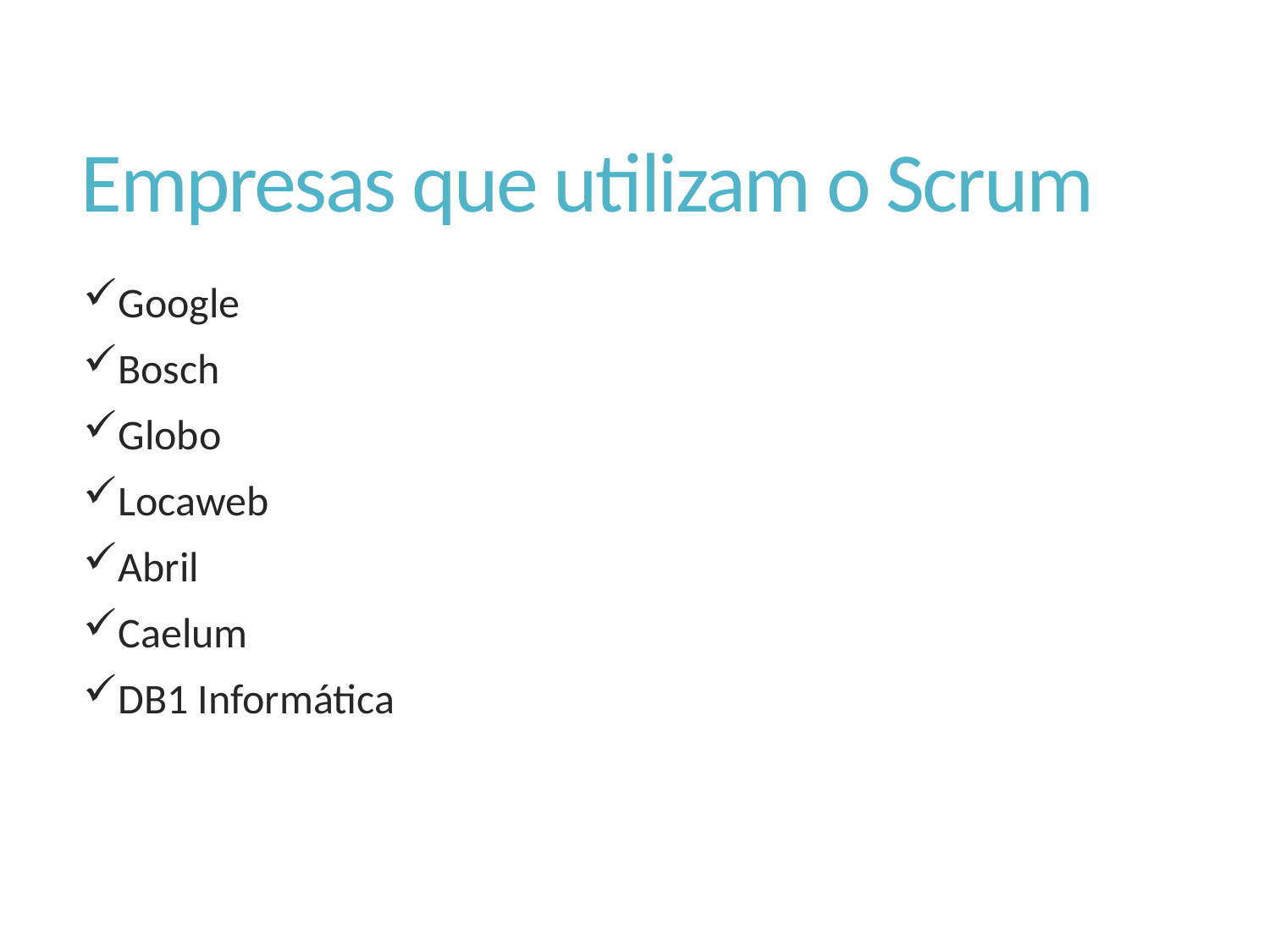

# Empresas que utilizam o Scrum
Google
Bosch
Globo
Locaweb
Abril
Caelum
DB1 Informática